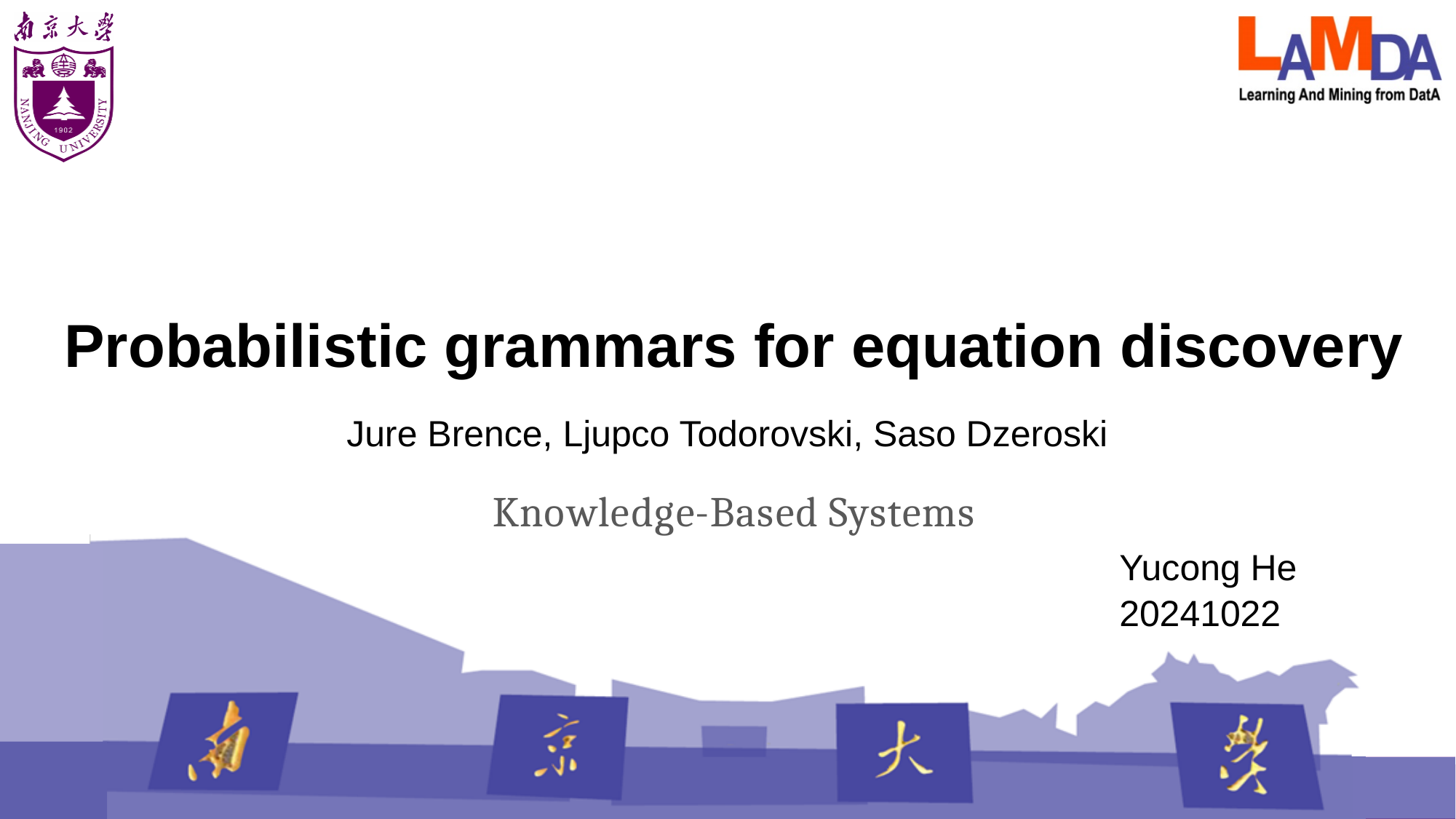

# Probabilistic grammars for equation discovery
Jure Brence, Ljupco Todorovski, Saso Dzeroski
Knowledge-Based Systems
Yucong He
20241022